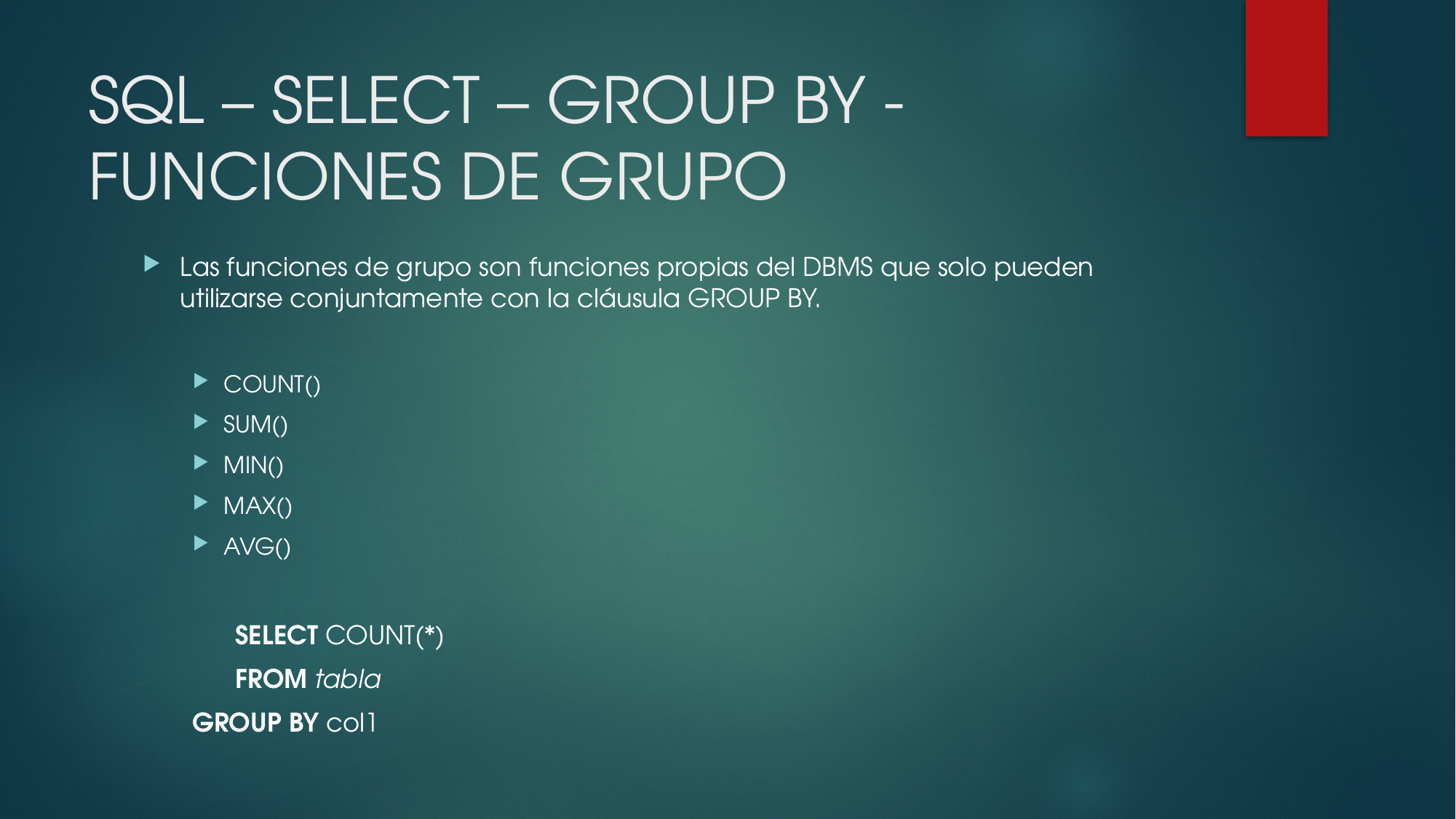

# SQL – SELECT – GROUP BY - FUNCIONES DE GRUPO
Las funciones de grupo son funciones propias del DBMS que solo pueden utilizarse conjuntamente con la cláusula GROUP BY.

COUNT()
SUM()
MIN()
MAX()
AVG()

	SELECT COUNT(*)
	FROM tabla
GROUP BY col1